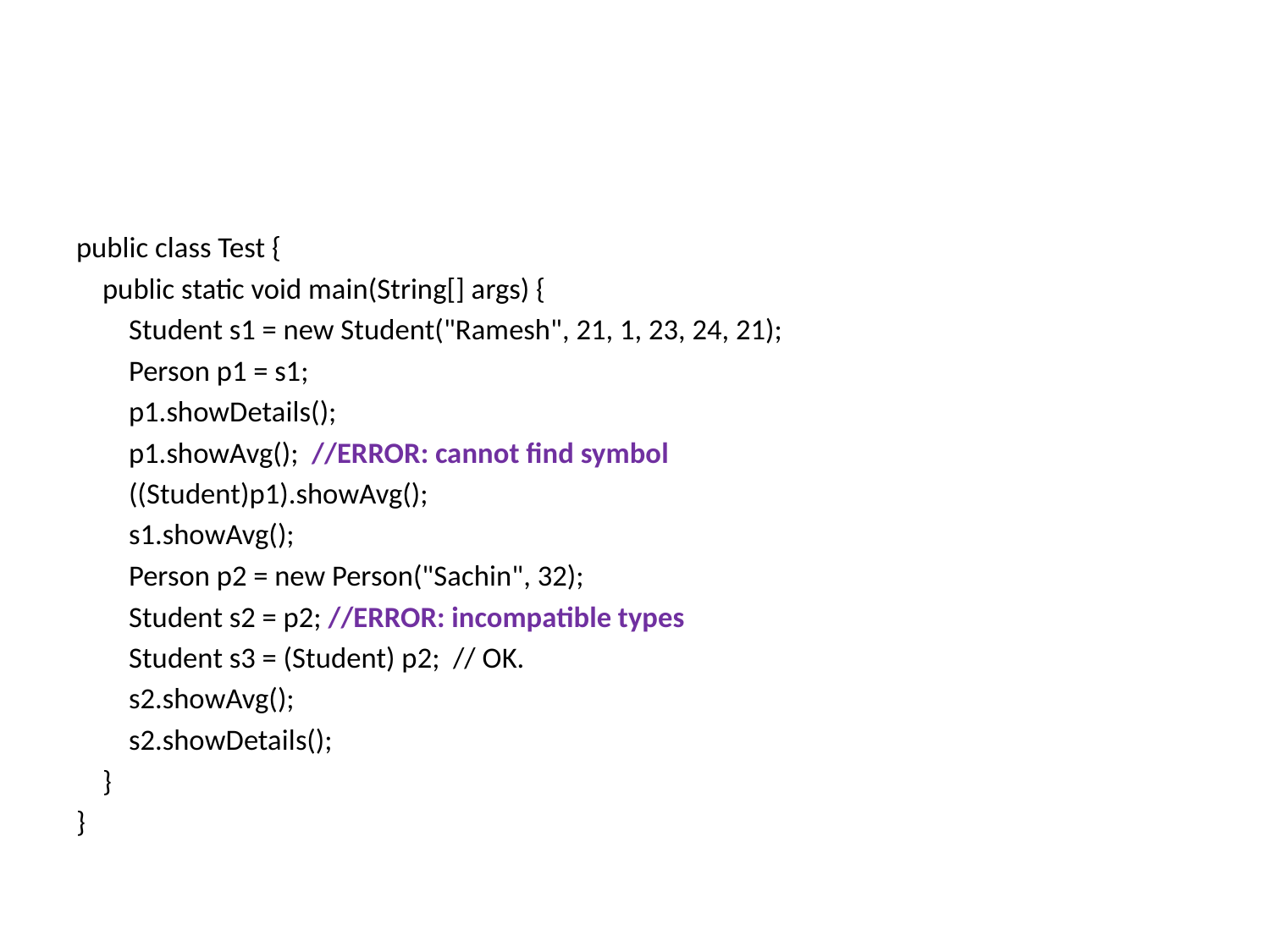

#
public class Test {
    public static void main(String[] args) {
        Student s1 = new Student("Ramesh", 21, 1, 23, 24, 21);
        Person p1 = s1;
        p1.showDetails();
        p1.showAvg();  //ERROR: cannot find symbol
        ((Student)p1).showAvg();
        s1.showAvg();
        Person p2 = new Person("Sachin", 32);
        Student s2 = p2; //ERROR: incompatible types
        Student s3 = (Student) p2;  // OK.
        s2.showAvg();
        s2.showDetails();
    }
}